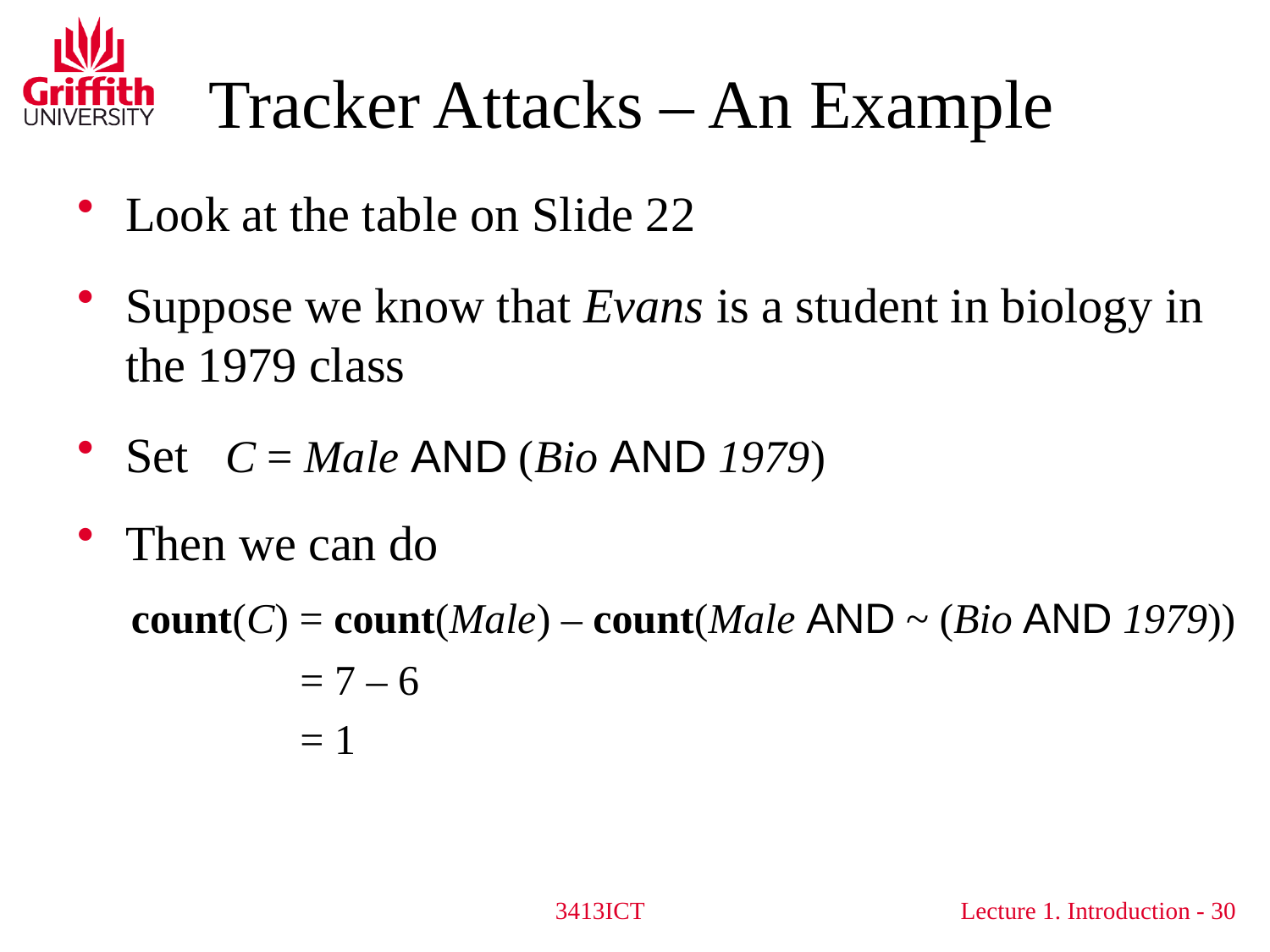

# Tracker Attacks – An Example
Look at the table on Slide 22

Suppose we know that Evans is a student in biology in the 1979 class

Set   C = Male AND (Bio AND 1979)

Then we can do
    count(C) = count(Male) – count(Male AND ~ (Bio AND 1979))
                     = 7 – 6
                     = 1
3413ICT
30